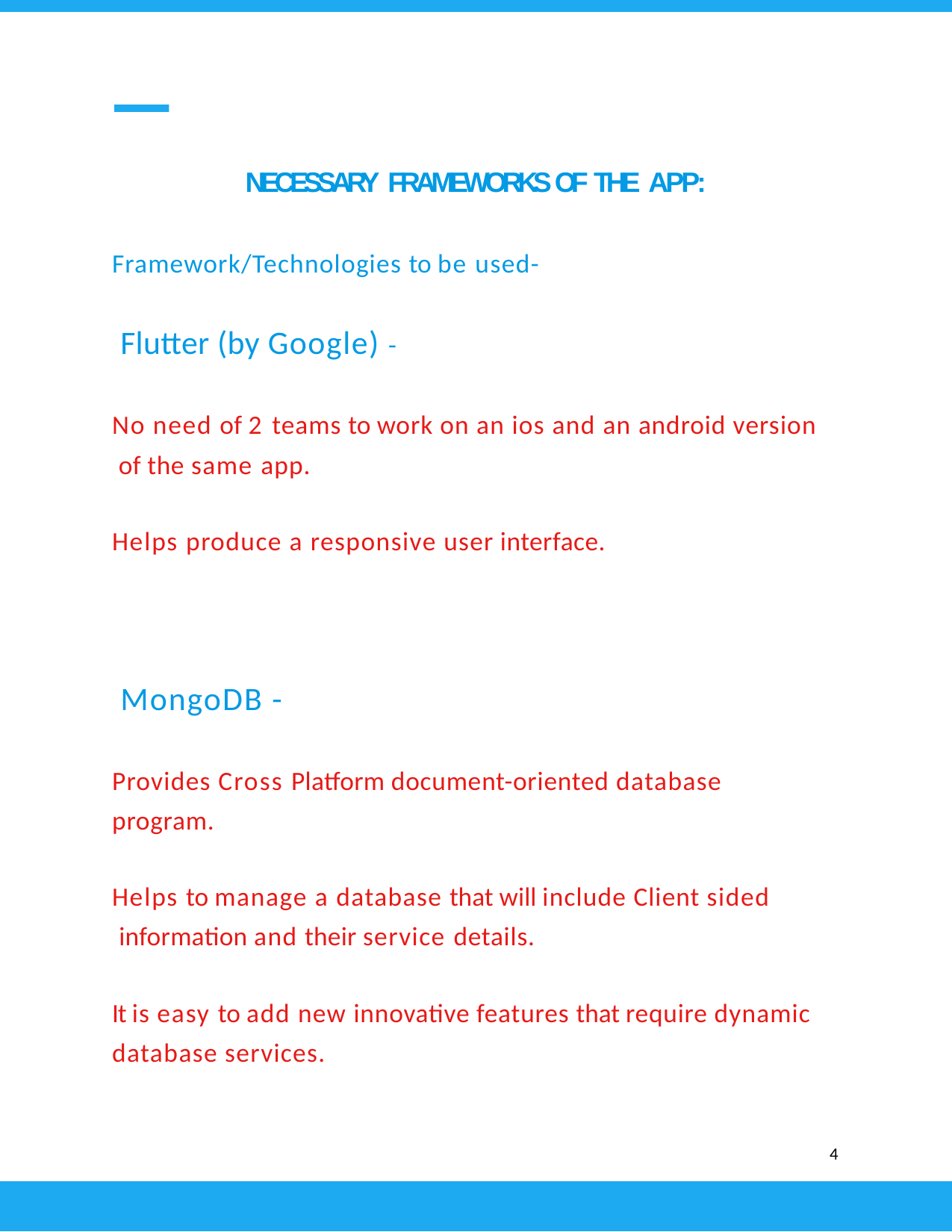

NECESSARY FRAMEWORKS OF  THE APP:

Framework/Technologies to be used-

Flutter (by Google) -

No need of 2 teams to work on an ios and an android version  of the same app.
Helps produce a responsive user interface.
MongoDB -

Provides Cross Platform document-oriented database  program.

Helps to manage a database that will include Client sided  information and their service details.

It is easy to add new innovative features that require dynamic  database services.
4